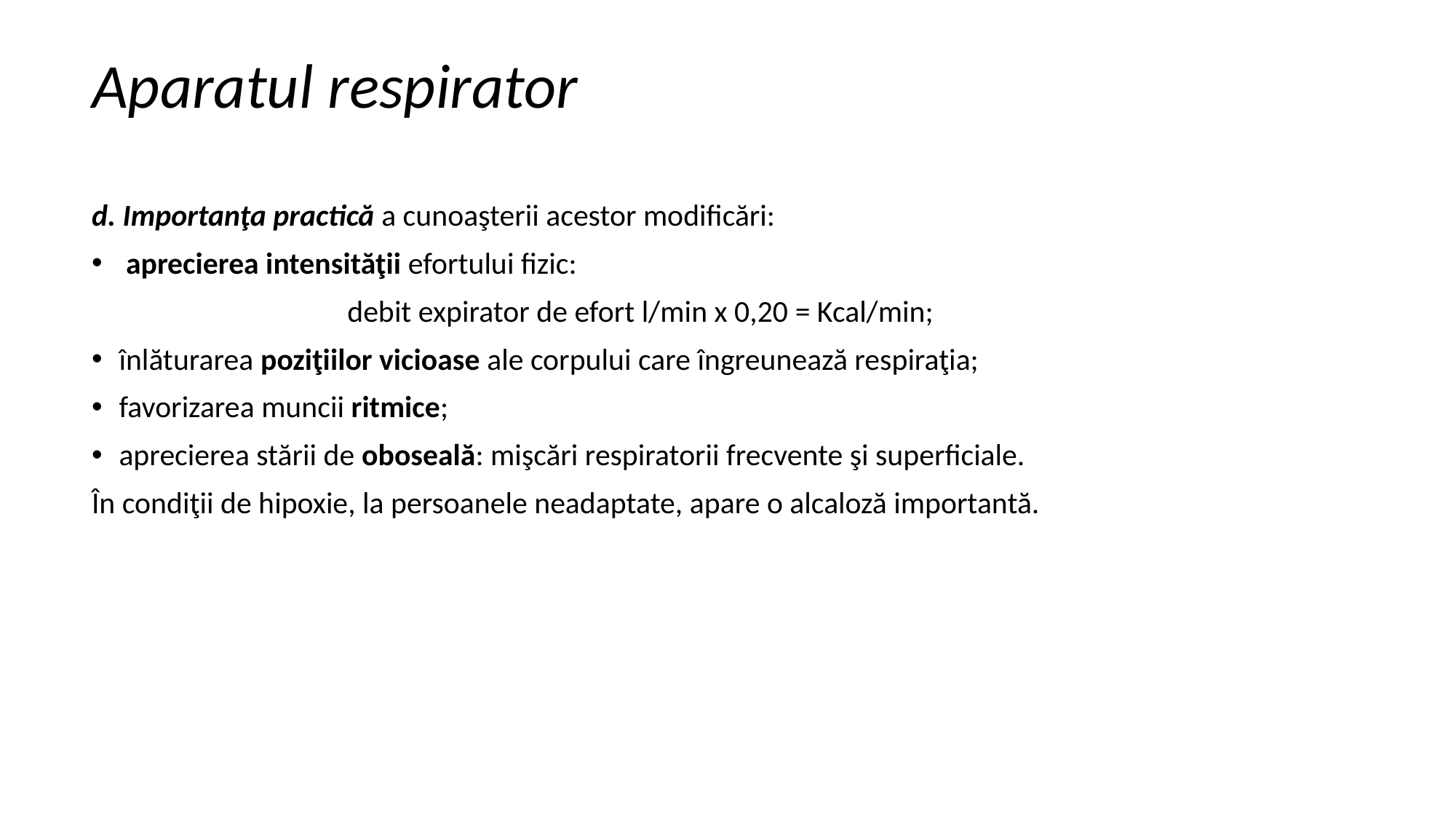

# Aparatul respirator
d. Importanţa practică a cunoaşterii acestor modificări:
 aprecierea intensităţii efortului fizic:
debit expirator de efort l/min x 0,20 = Kcal/min;
înlăturarea poziţiilor vicioase ale corpului care îngreunează respiraţia;
favorizarea muncii ritmice;
aprecierea stării de oboseală: mişcări respiratorii frecvente şi superficiale.
În condiţii de hipoxie, la persoanele neadaptate, apare o alcaloză importantă.